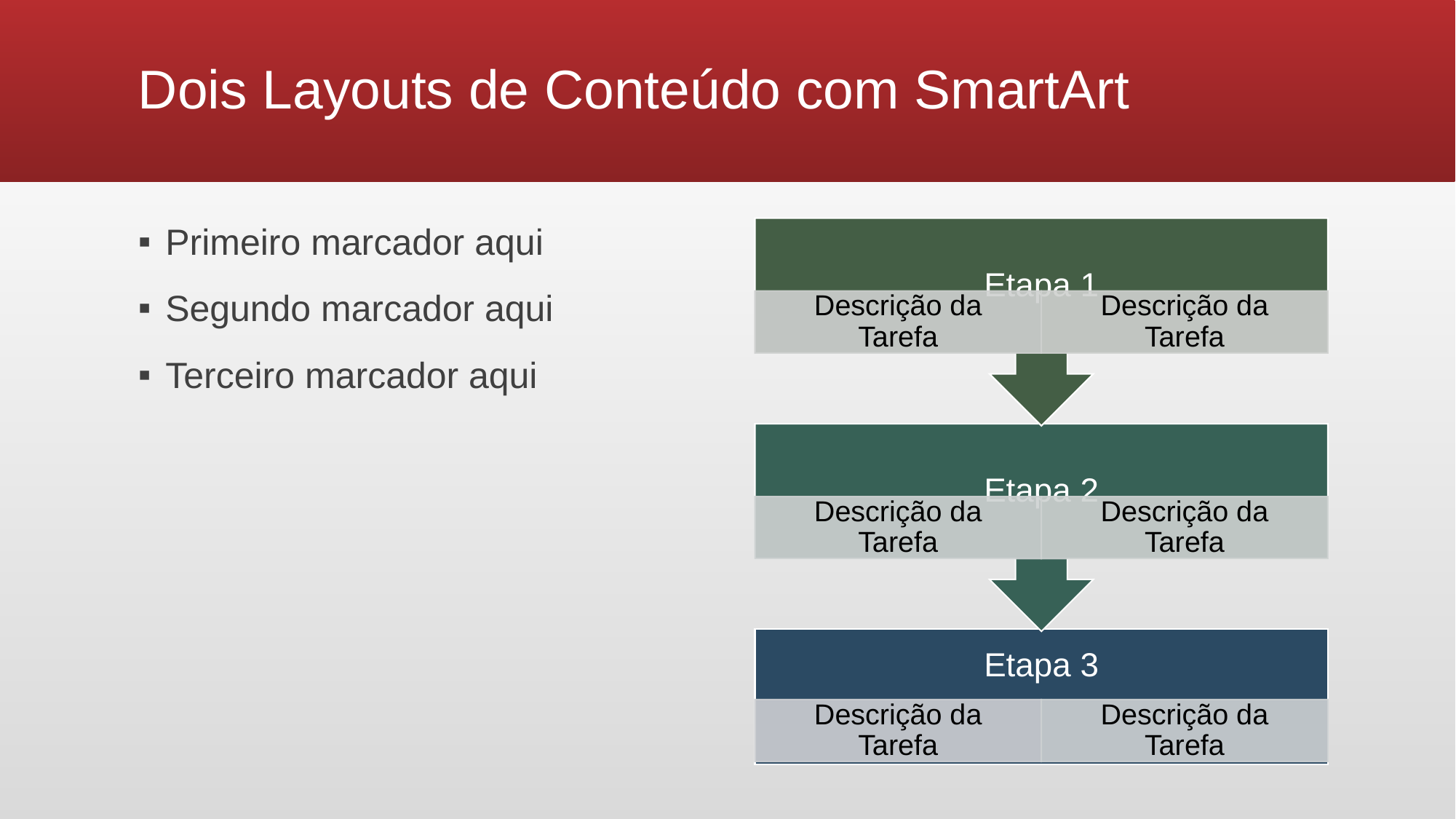

# Dois Layouts de Conteúdo com SmartArt
Primeiro marcador aqui
Segundo marcador aqui
Terceiro marcador aqui
Etapa 3
Descrição da Tarefa
Descrição da Tarefa
Etapa 2
Descrição da Tarefa
Descrição da Tarefa
Etapa 1
Descrição da Tarefa
Descrição da Tarefa